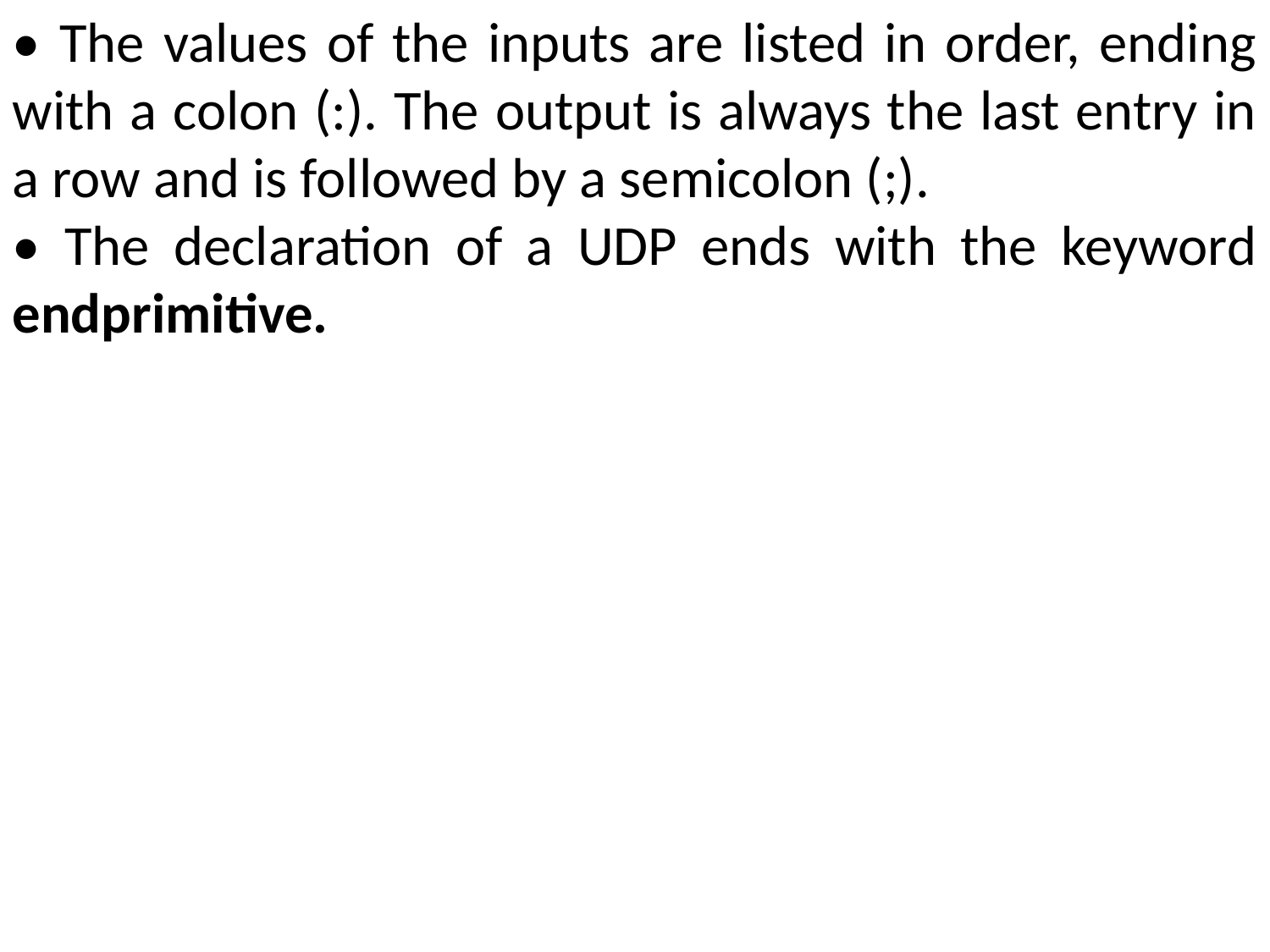

• The values of the inputs are listed in order, ending with a colon (:). The output is always the last entry in a row and is followed by a semicolon (;).
• The declaration of a UDP ends with the keyword endprimitive.